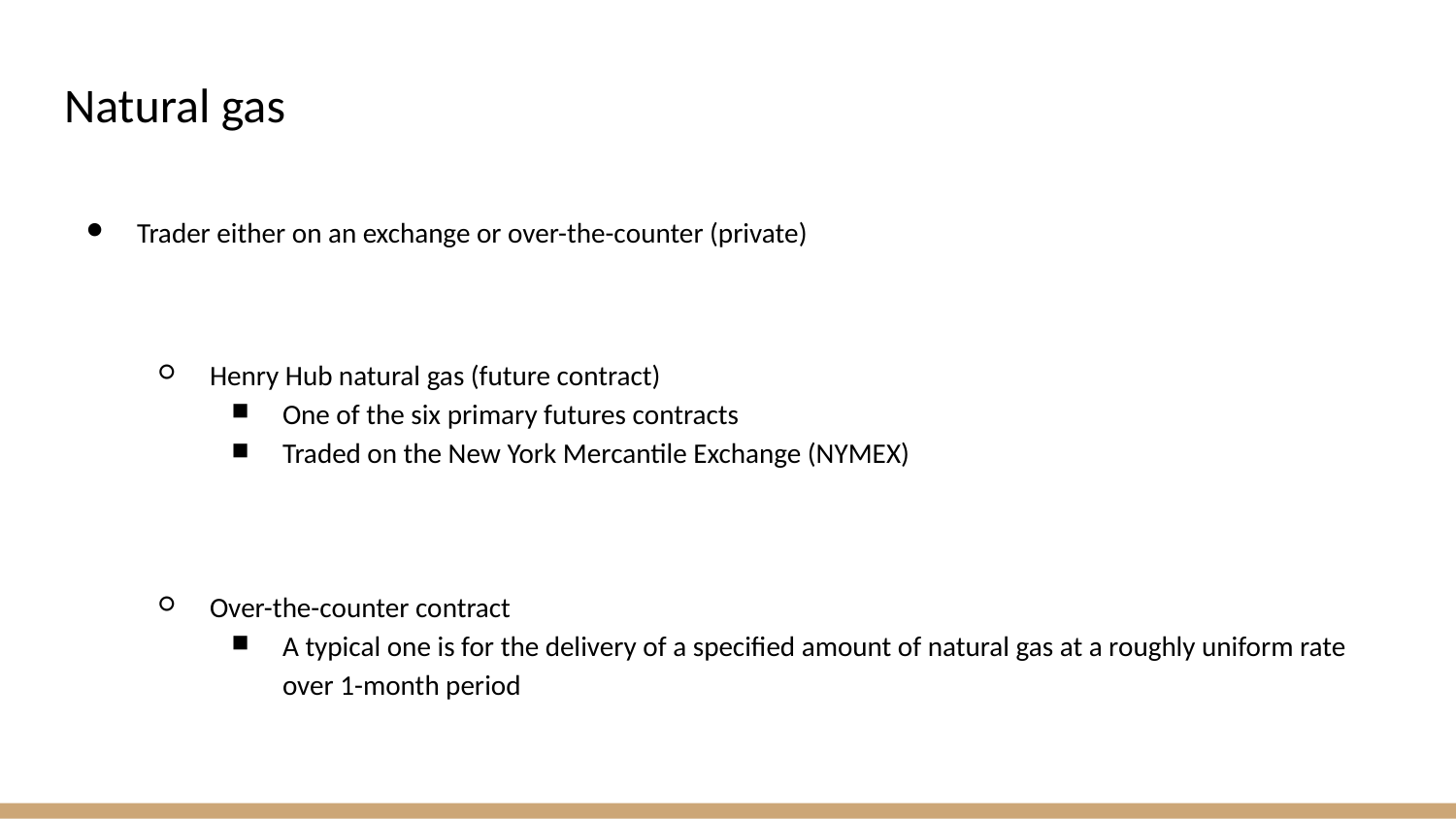

# Natural gas
Trader either on an exchange or over-the-counter (private)

Henry Hub natural gas (future contract)
One of the six primary futures contracts
Traded on the New York Mercantile Exchange (NYMEX)

Over-the-counter contract
A typical one is for the delivery of a specified amount of natural gas at a roughly uniform rate over 1-month period